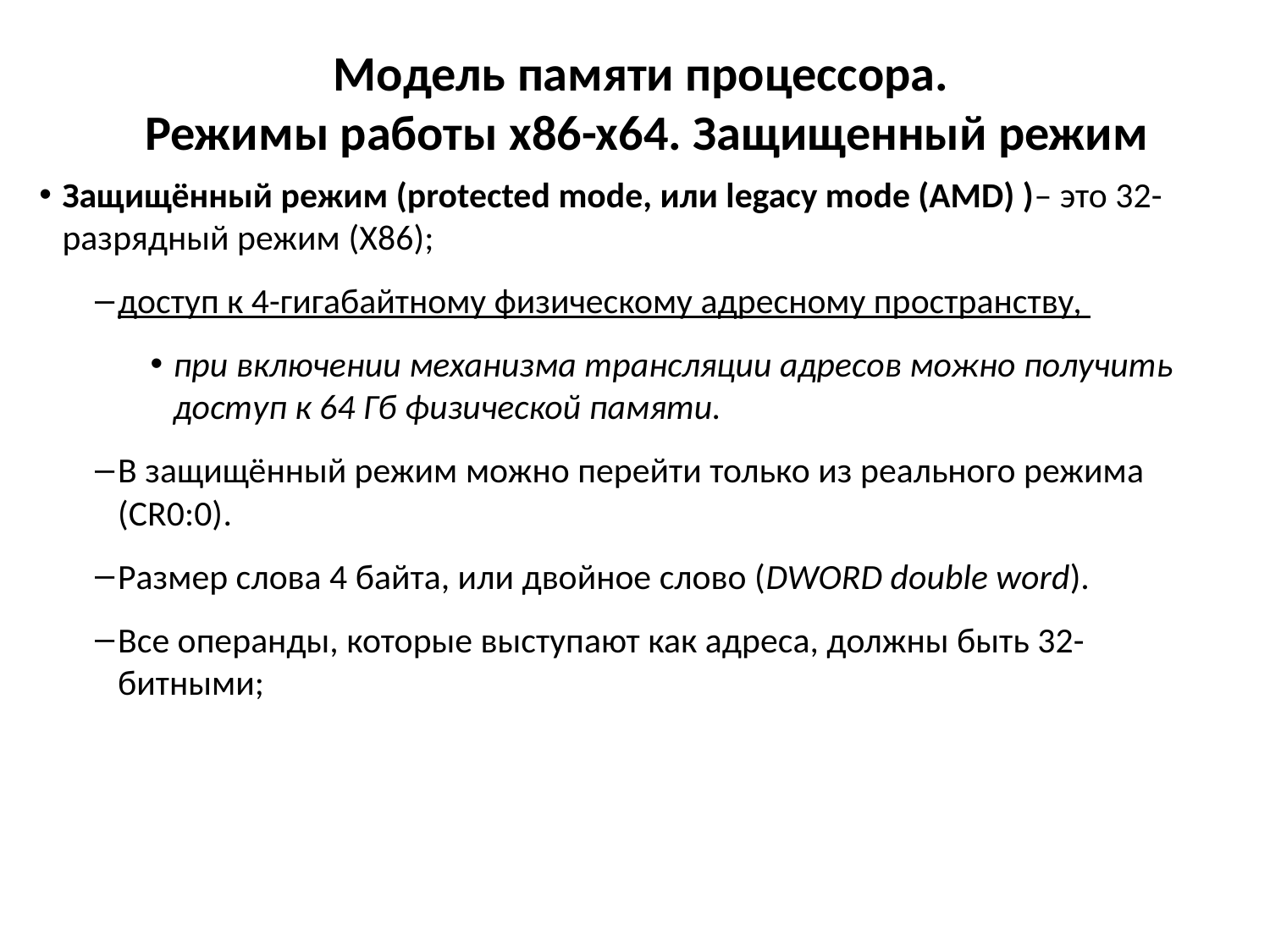

# Модель памяти процессора. Режимы работы x86-x64. Защищенный режим
Защищённый режим (protected mode, или legacy mode (AMD) )– это 32-разрядный режим (X86);
доступ к 4-гигабайтному физическому адресному пространству,
при включении механизма трансляции адресов можно получить доступ к 64 Гб физической памяти.
В защищённый режим можно перейти только из реального режима (CR0:0).
Размер слова 4 байта, или двойное слово (DWORD double word).
Все операнды, которые выступают как адреса, должны быть 32-битными;